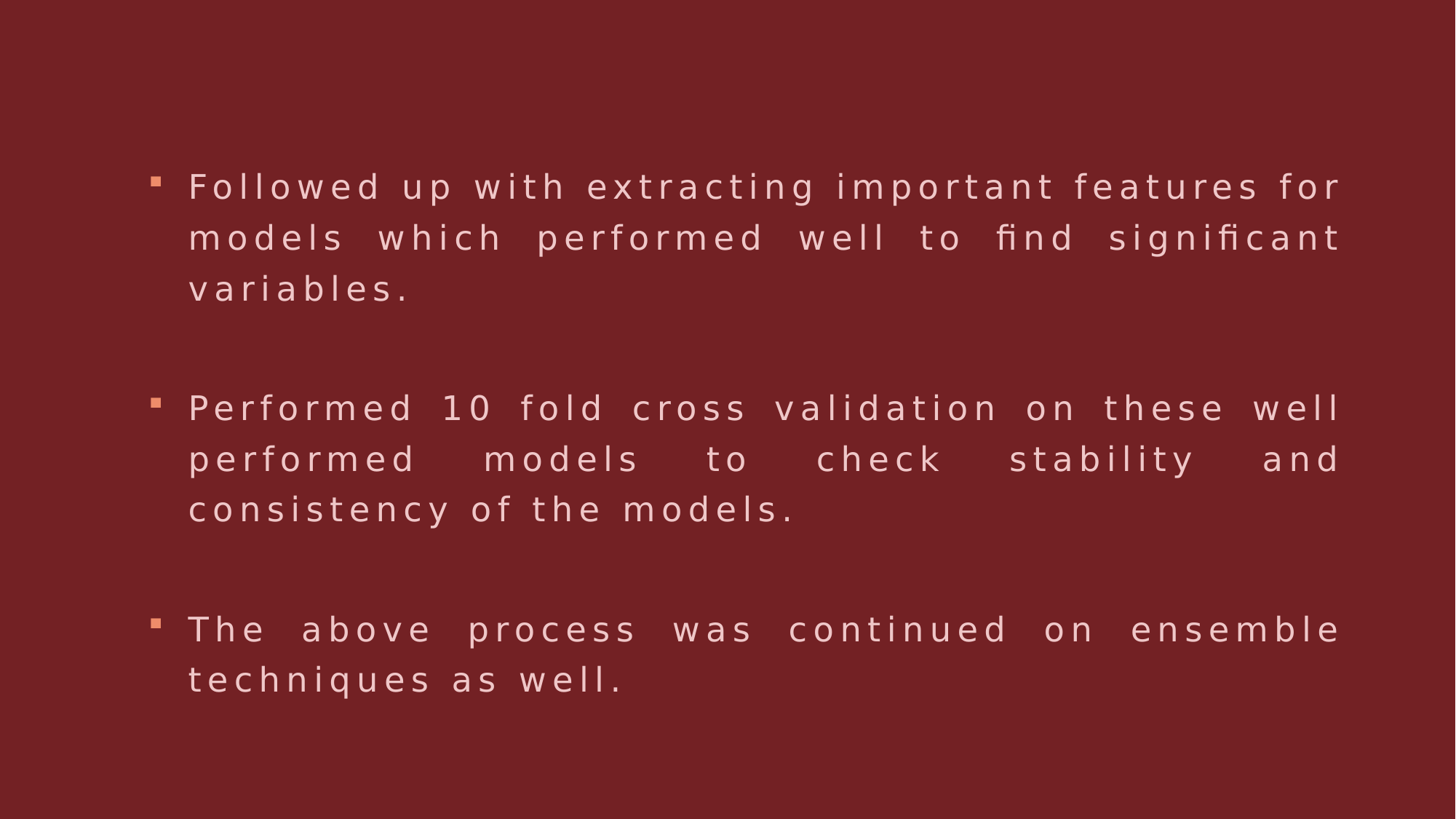

Followed up with extracting important features for models which performed well to find significant variables.

Performed 10 fold cross validation on these well performed models to check stability and consistency of the models.

The above process was continued on ensemble techniques as well.